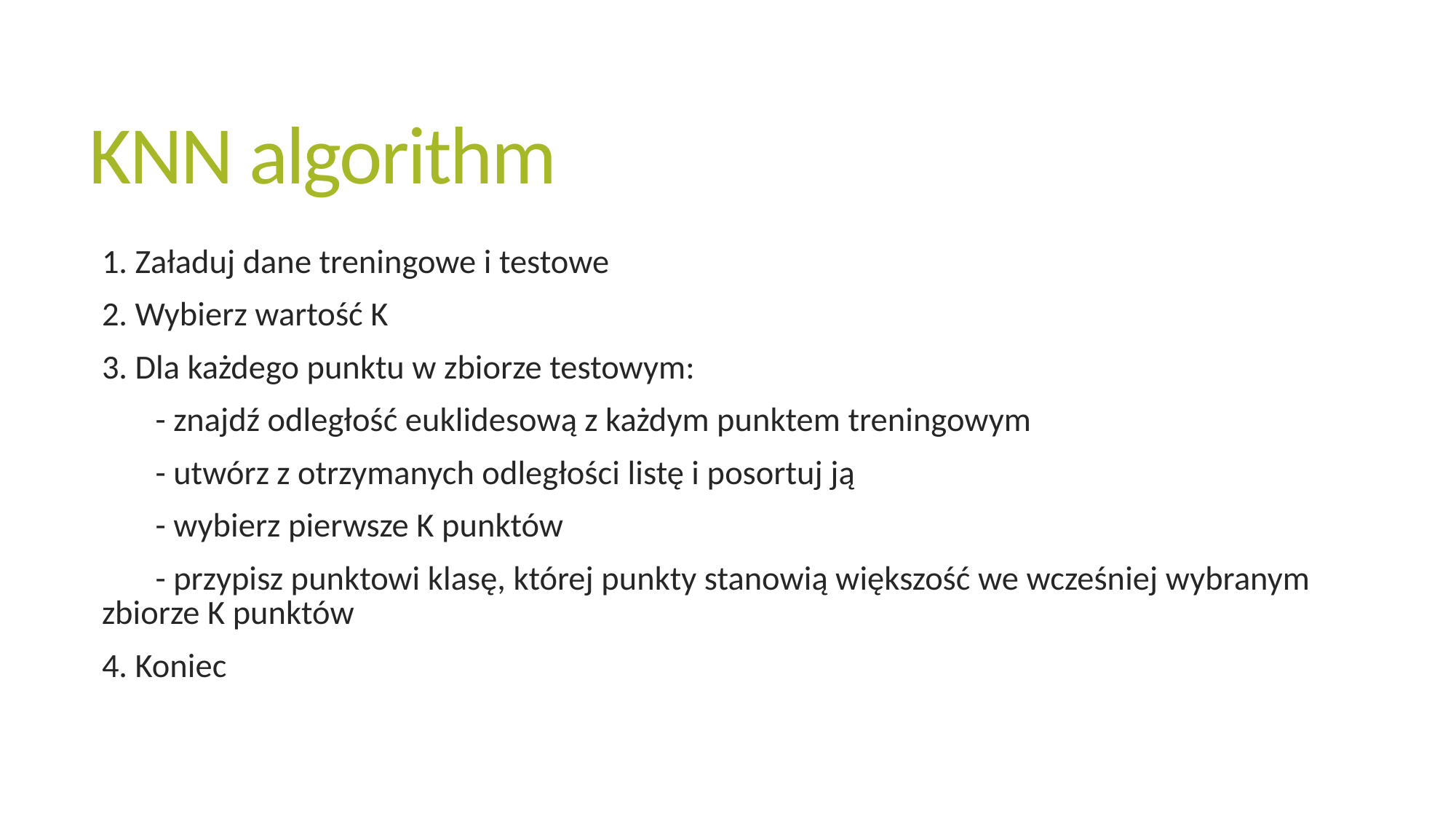

# KNN algorithm
1. Załaduj dane treningowe i testowe
2. Wybierz wartość K
3. Dla każdego punktu w zbiorze testowym:
       - znajdź odległość euklidesową z każdym punktem treningowym
       - utwórz z otrzymanych odległości listę i posortuj ją
       - wybierz pierwsze K punktów
       - przypisz punktowi klasę, której punkty stanowią większość we wcześniej wybranym zbiorze K punktów
4. Koniec